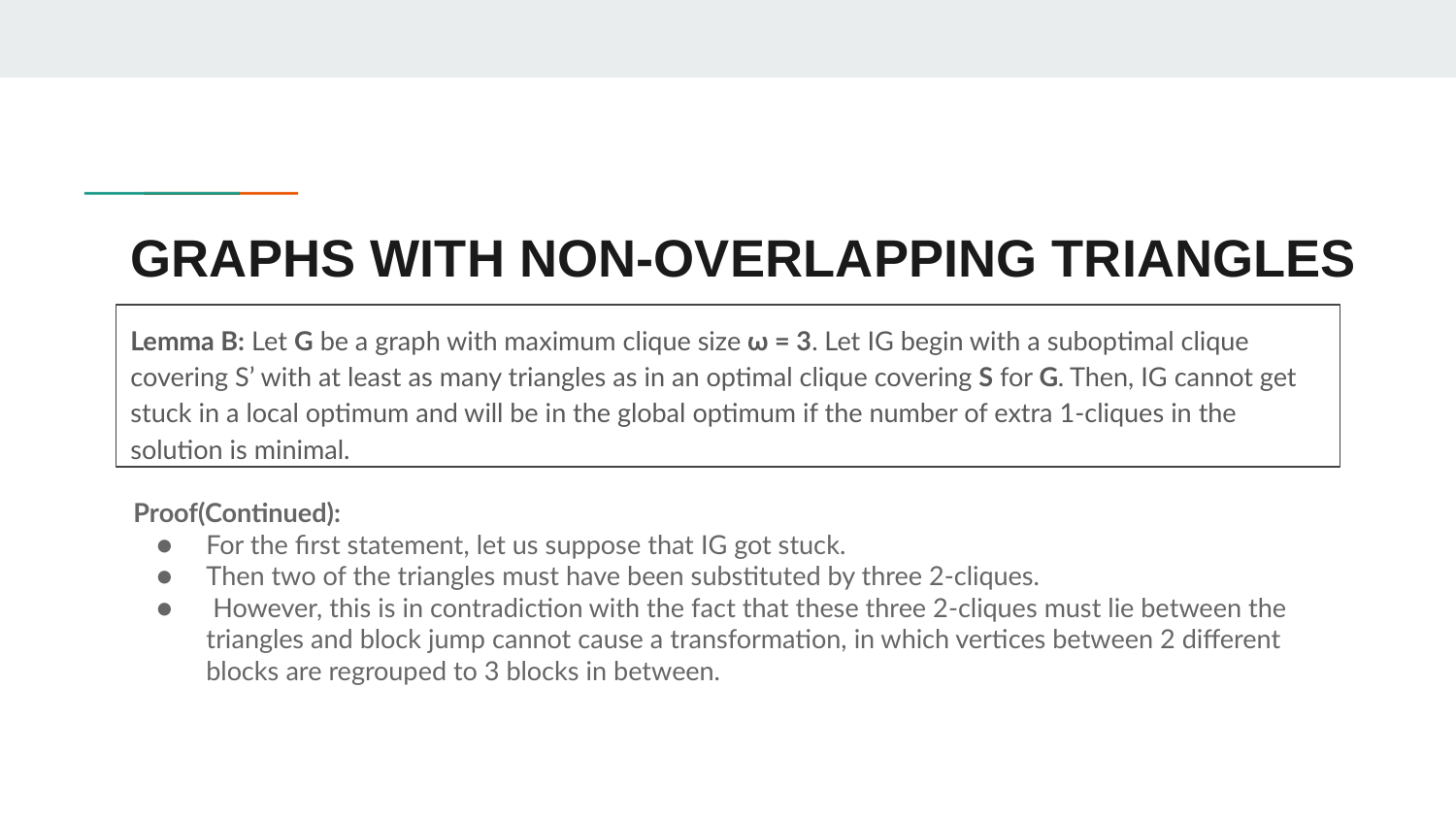

# GRAPHS WITH NON-OVERLAPPING TRIANGLES
Lemma B: Let G be a graph with maximum clique size ω = 3. Let IG begin with a suboptimal clique covering S’ with at least as many triangles as in an optimal clique covering S for G. Then, IG cannot get stuck in a local optimum and will be in the global optimum if the number of extra 1-cliques in the solution is minimal.
Proof(Continued):
For the first statement, let us suppose that IG got stuck.
Then two of the triangles must have been substituted by three 2-cliques.
 However, this is in contradiction with the fact that these three 2-cliques must lie between the triangles and block jump cannot cause a transformation, in which vertices between 2 different blocks are regrouped to 3 blocks in between.